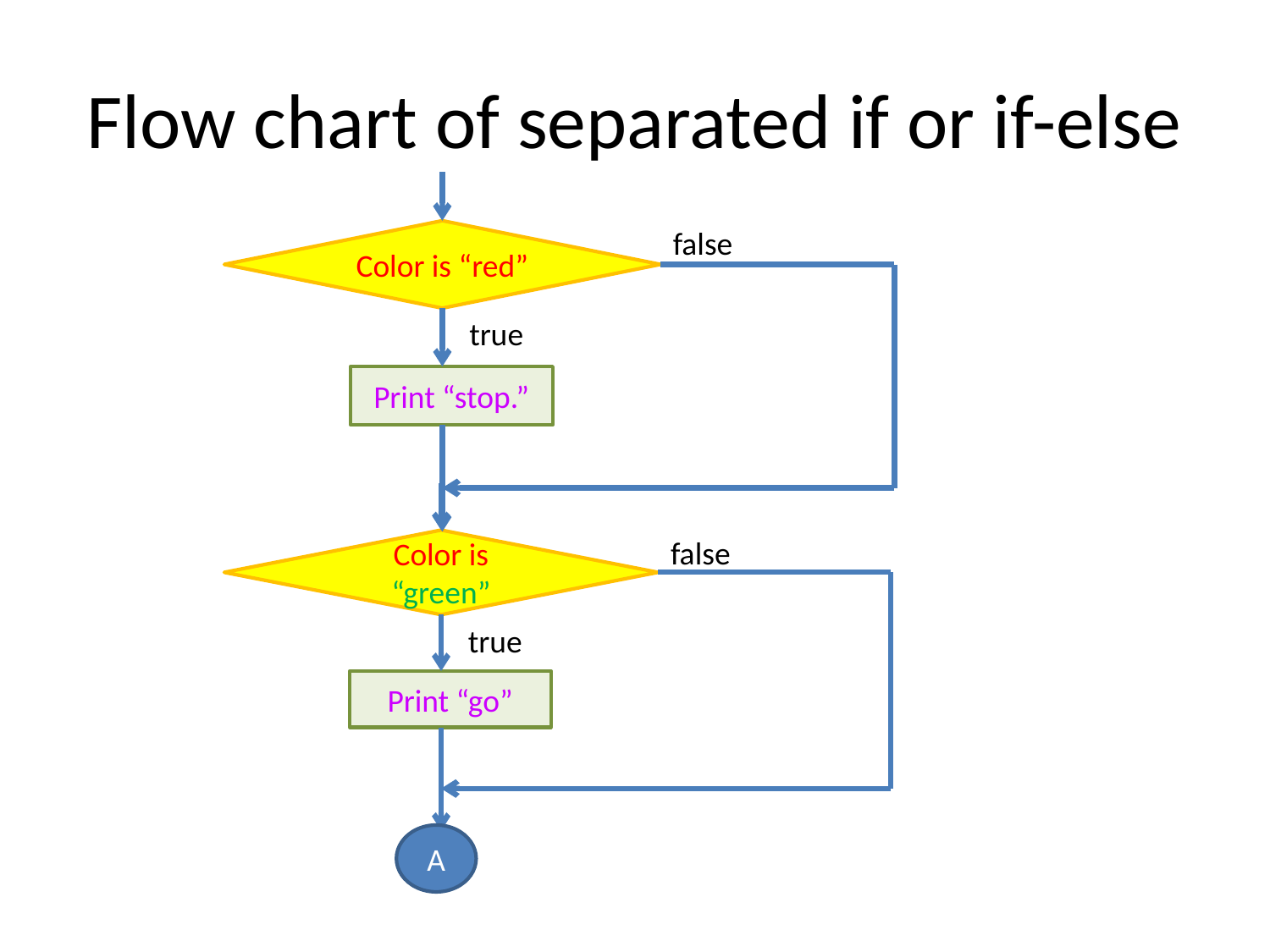

# Flow chart of separated if or if-else
Color is “red”
Print “stop.”
false
true

Color is “green”
Print “go”
false
true
A